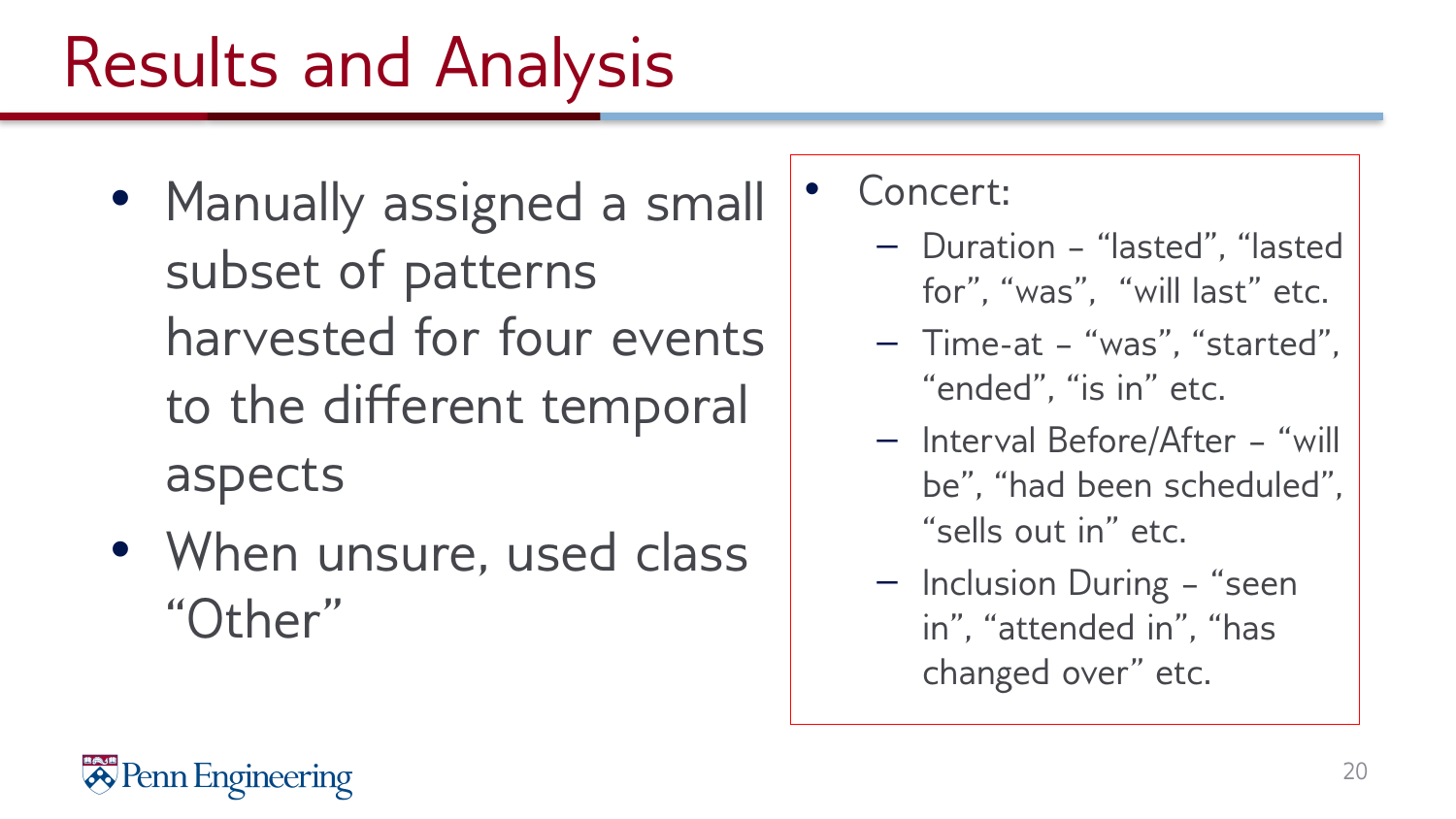

# Results and Analysis
Concert:
Duration – “lasted”, “lasted for”, “was”,  “will last” etc.
Time-at – “was”, “started”, “ended”, “is in” etc.
Interval Before/After – “will be”, “had been scheduled”, “sells out in” etc.
Inclusion During – “seen in”, “attended in”, “has changed over” etc.

Manually assigned a small subset of patterns harvested for four events to the different temporal aspects
When unsure, used class “Other”

20